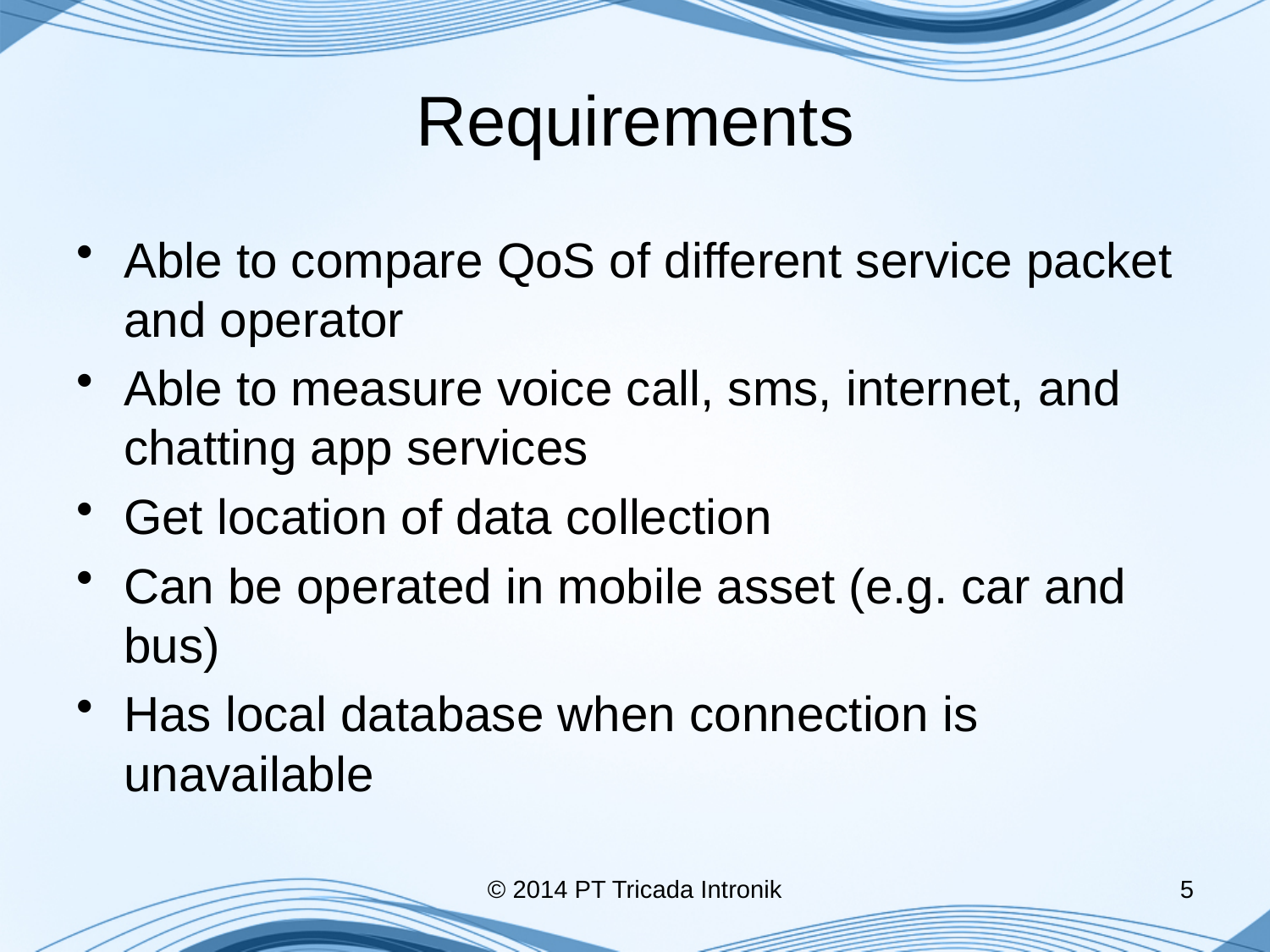

# Requirements
Able to compare QoS of different service packet and operator
Able to measure voice call, sms, internet, and chatting app services
Get location of data collection
Can be operated in mobile asset (e.g. car and bus)
Has local database when connection is unavailable

© 2014 PT Tricada Intronik
5